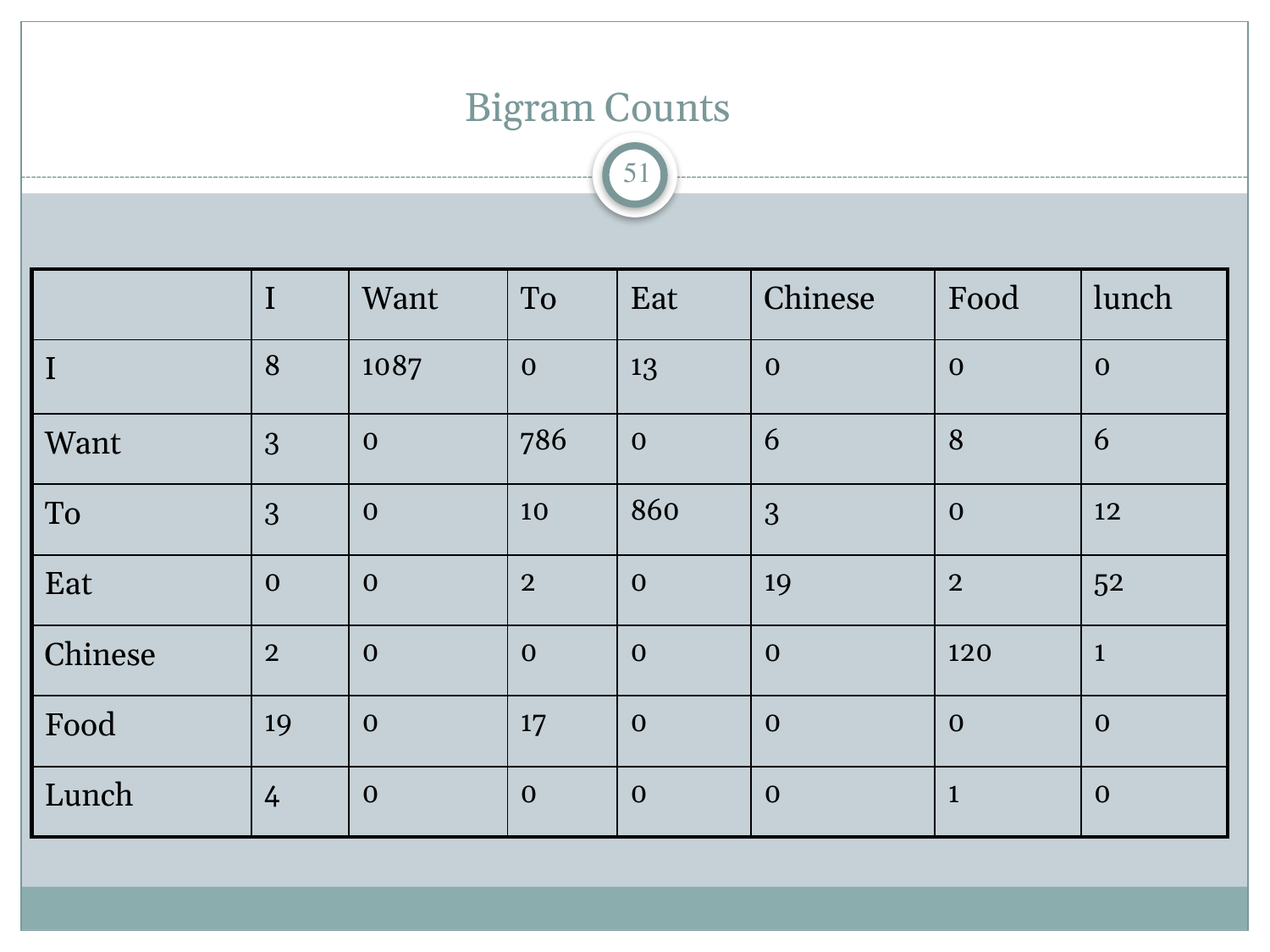

# Bigram Counts
51
|  | I | Want | To | Eat | Chinese | Food | lunch |
| --- | --- | --- | --- | --- | --- | --- | --- |
| I | 8 | 1087 | 0 | 13 | 0 | 0 | 0 |
| Want | 3 | 0 | 786 | 0 | 6 | 8 | 6 |
| To | 3 | 0 | 10 | 860 | 3 | 0 | 12 |
| Eat | 0 | 0 | 2 | 0 | 19 | 2 | 52 |
| Chinese | 2 | 0 | 0 | 0 | 0 | 120 | 1 |
| Food | 19 | 0 | 17 | 0 | 0 | 0 | 0 |
| Lunch | 4 | 0 | 0 | 0 | 0 | 1 | 0 |